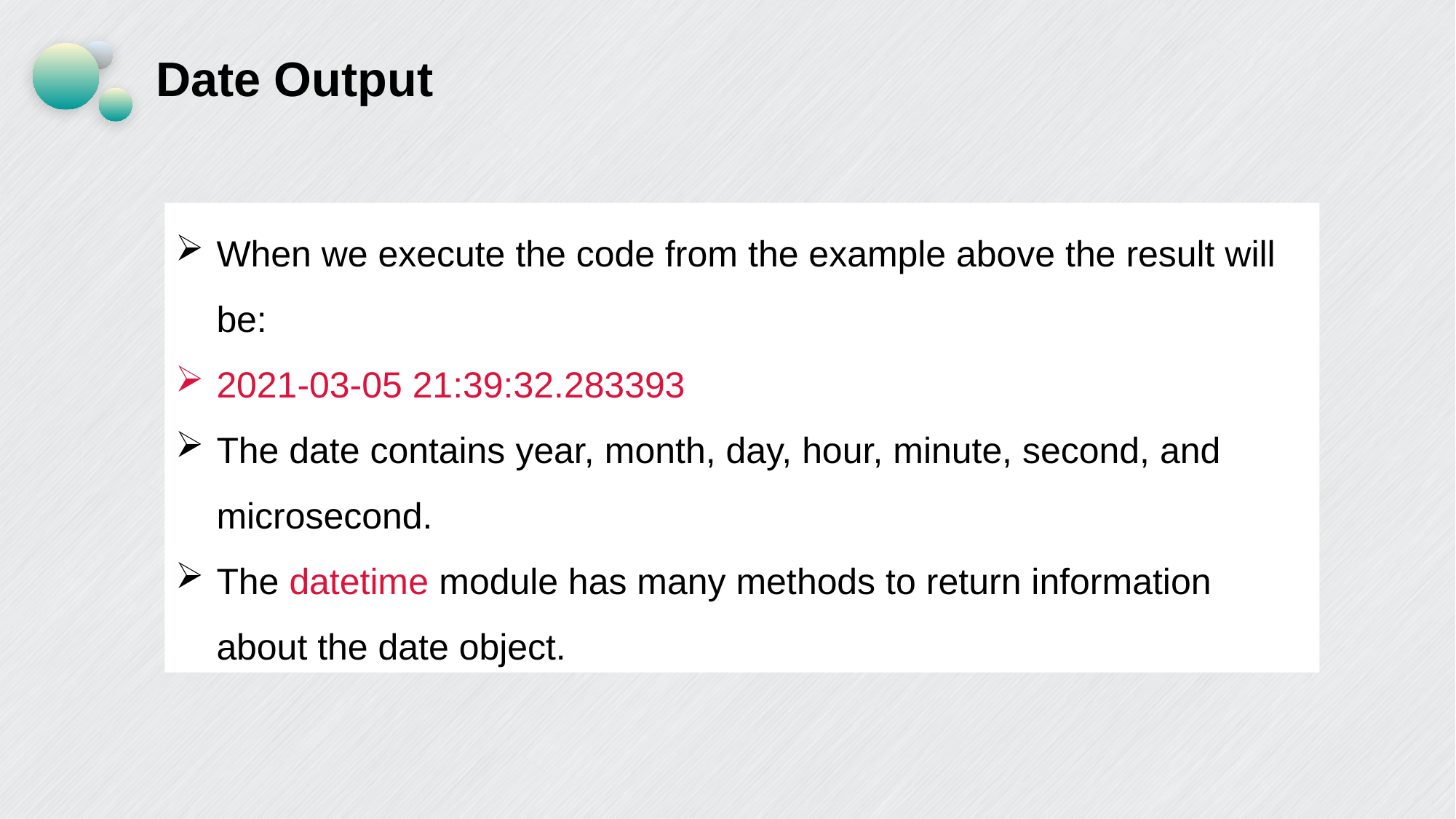

# Date Output
When we execute the code from the example above the result will be:
2021-03-05 21:39:32.283393
The date contains year, month, day, hour, minute, second, and microsecond.
The datetime module has many methods to return information about the date object.